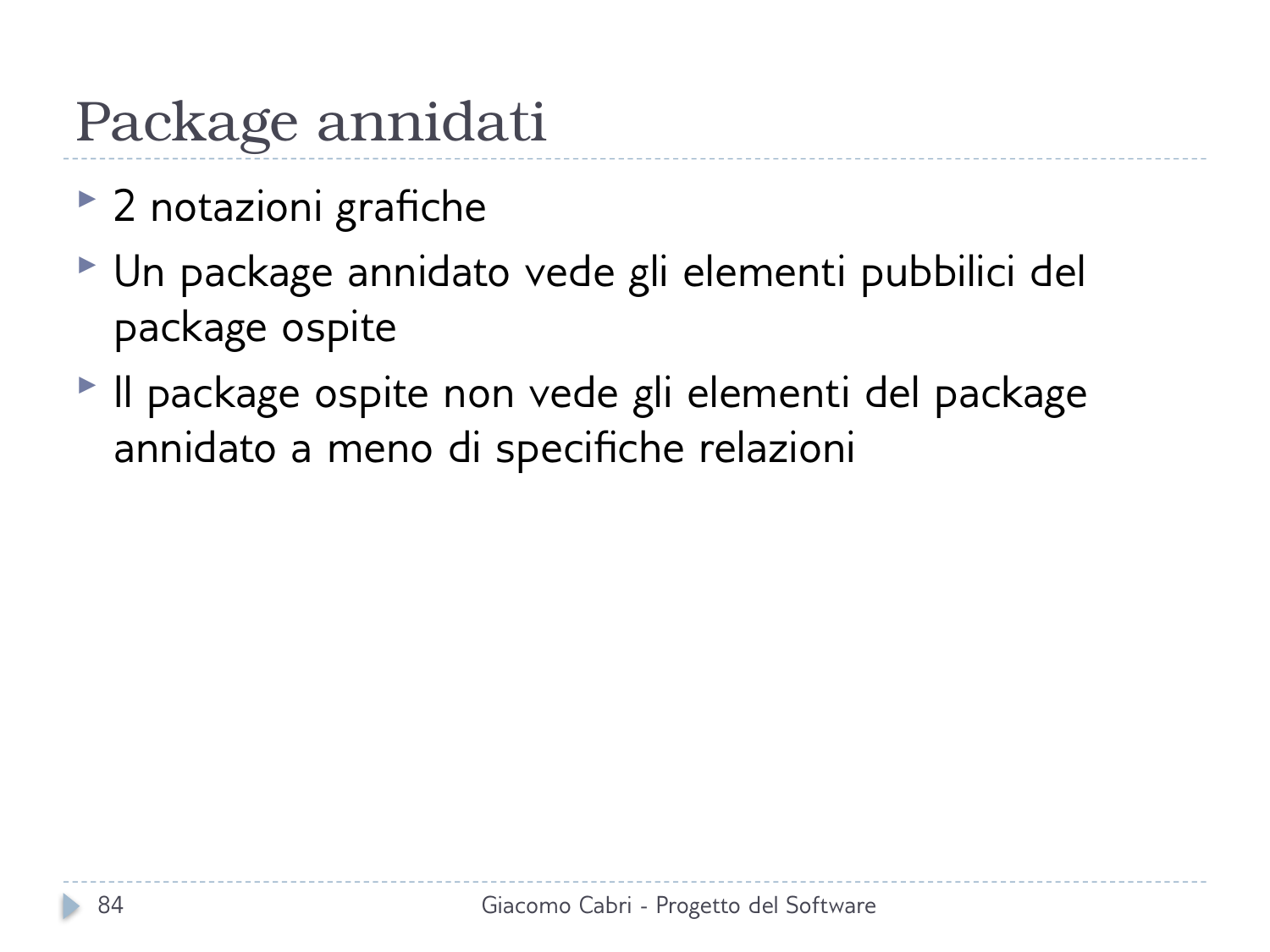

# Package annidati
2 notazioni grafiche
Un package annidato vede gli elementi pubbilici del package ospite
Il package ospite non vede gli elementi del package annidato a meno di specifiche relazioni
84
Giacomo Cabri - Progetto del Software